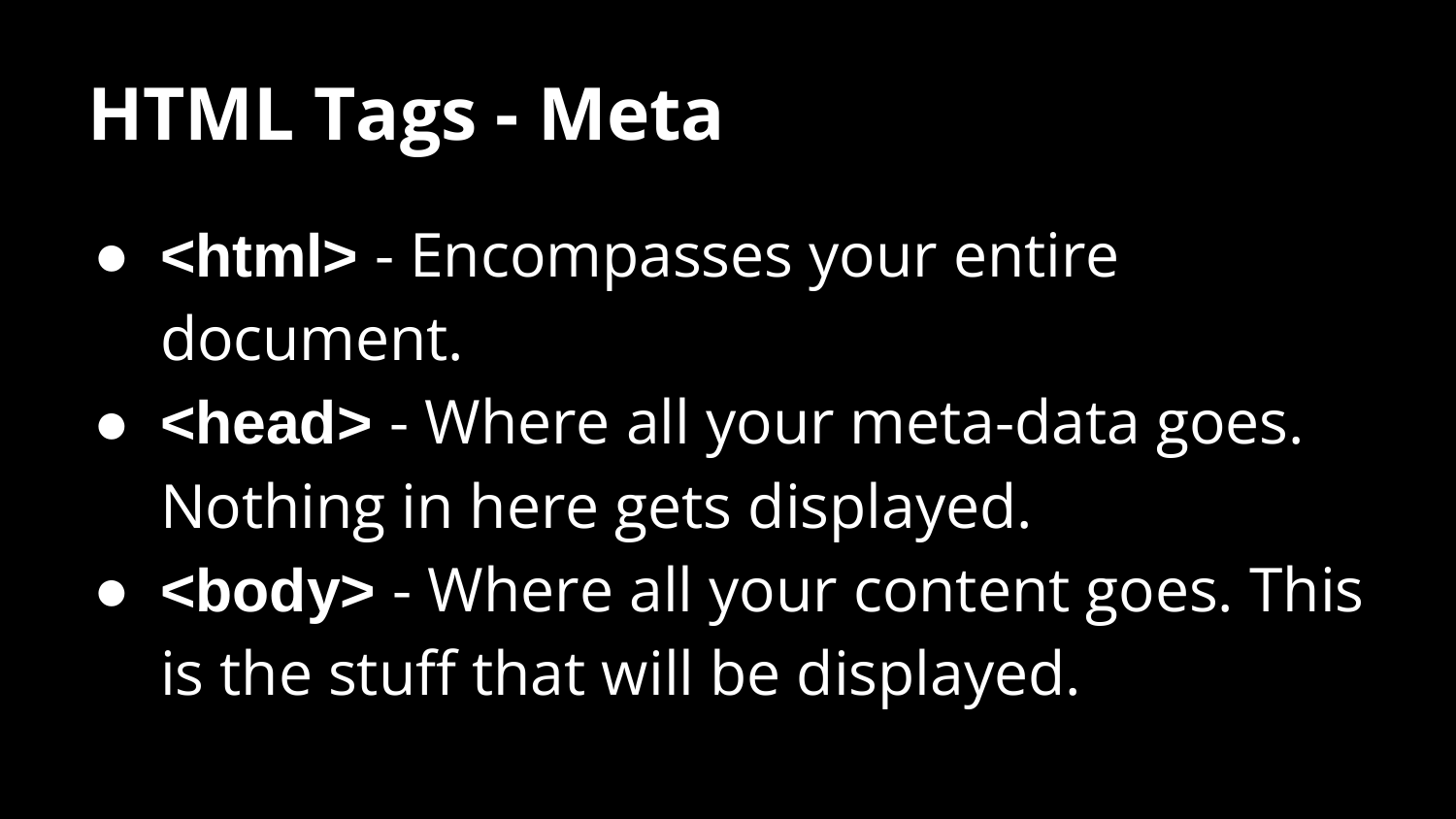

# HTML Tags - Meta
<html> - Encompasses your entire document.
<head> - Where all your meta-data goes. Nothing in here gets displayed.
<body> - Where all your content goes. This is the stuff that will be displayed.